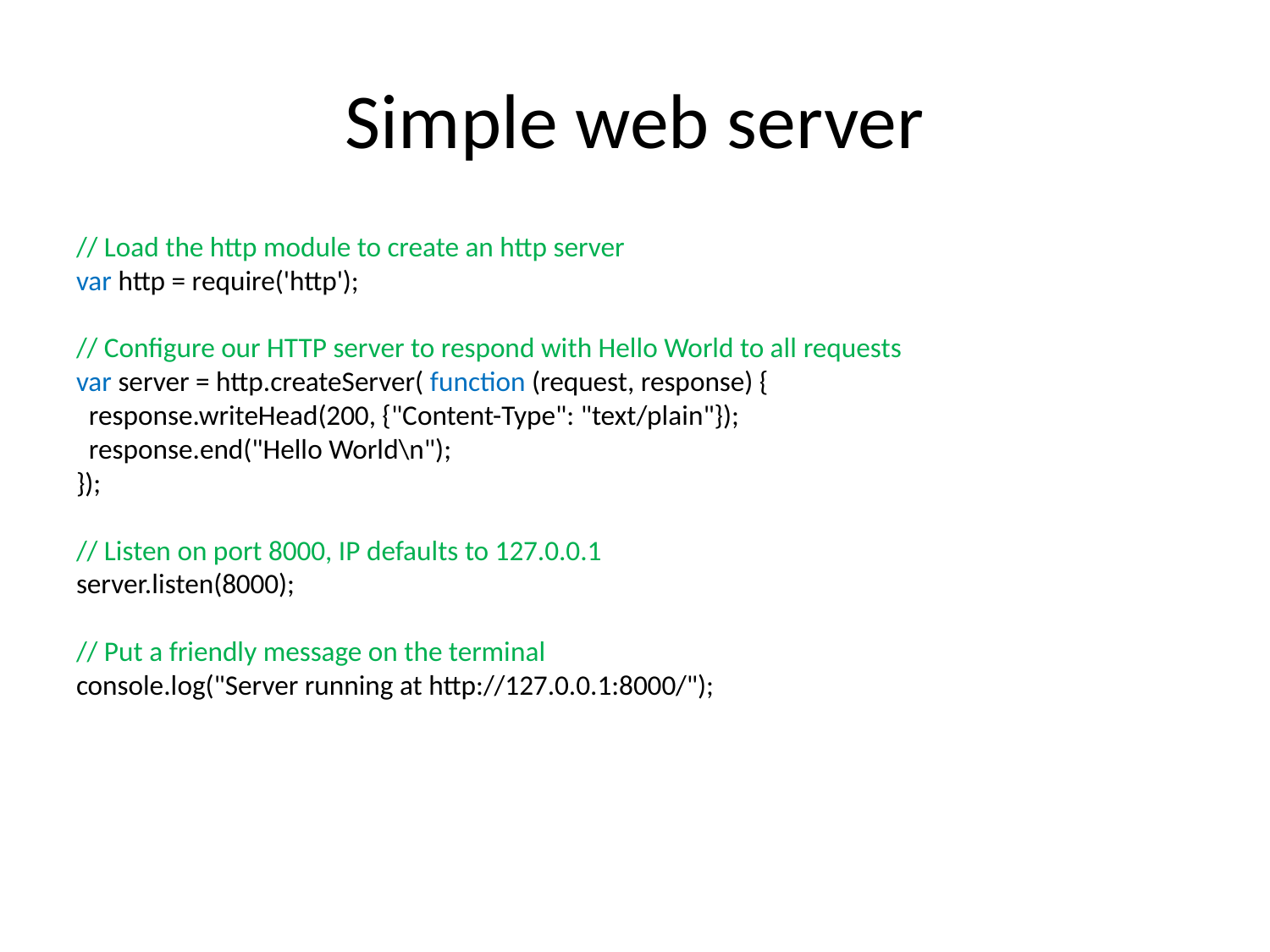

# Simple web server
// Load the http module to create an http server
var http = require('http');
// Configure our HTTP server to respond with Hello World to all requests
var server = http.createServer( function (request, response) {
  response.writeHead(200, {"Content-Type": "text/plain"});
  response.end("Hello World\n");
});
// Listen on port 8000, IP defaults to 127.0.0.1
server.listen(8000);
// Put a friendly message on the terminal
console.log("Server running at http://127.0.0.1:8000/");